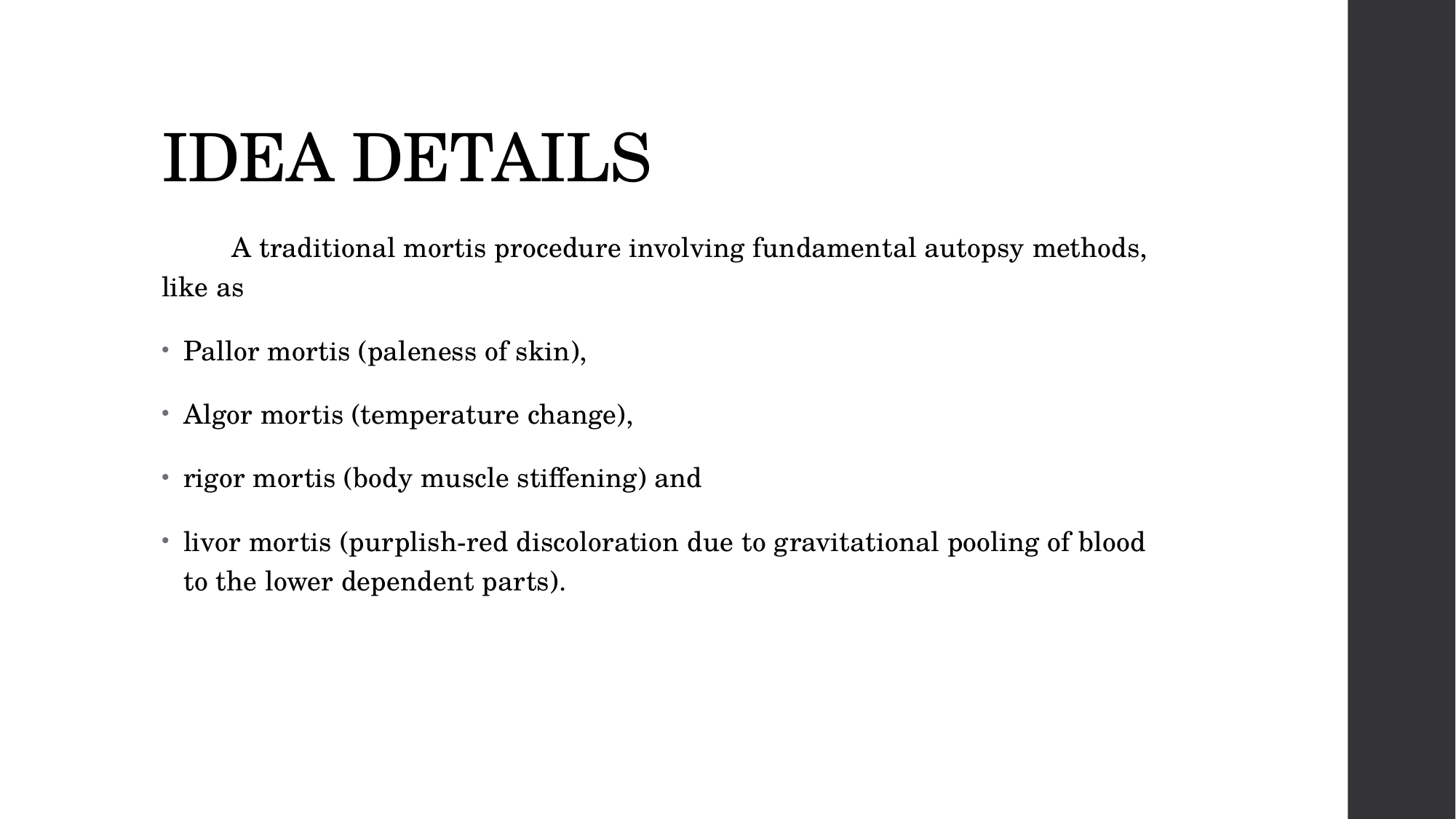

# IDEA DETAILS
         A traditional mortis procedure involving fundamental autopsy methods, like as
Pallor mortis (paleness of skin),
Algor mortis (temperature change),
rigor mortis (body muscle stiffening) and
livor mortis (purplish-red discoloration due to gravitational pooling of blood to the lower dependent parts).